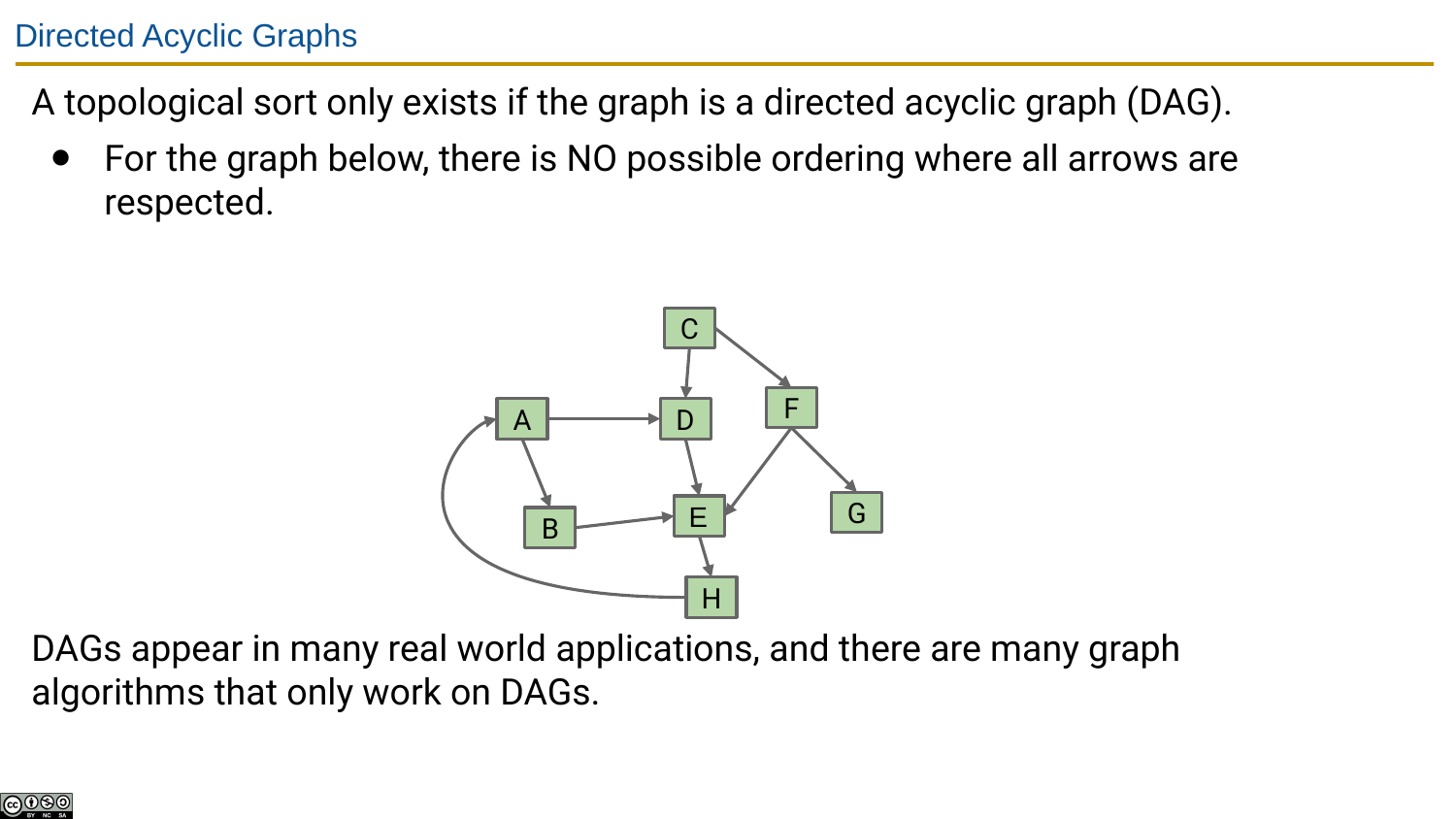

# Directed Acyclic Graphs
A topological sort only exists if the graph is a directed acyclic graph (DAG).
For the graph below, there is NO possible ordering where all arrows are respected.

DAGs appear in many real world applications, and there are many graph algorithms that only work on DAGs.

C
F
A
D
G
E
B
H